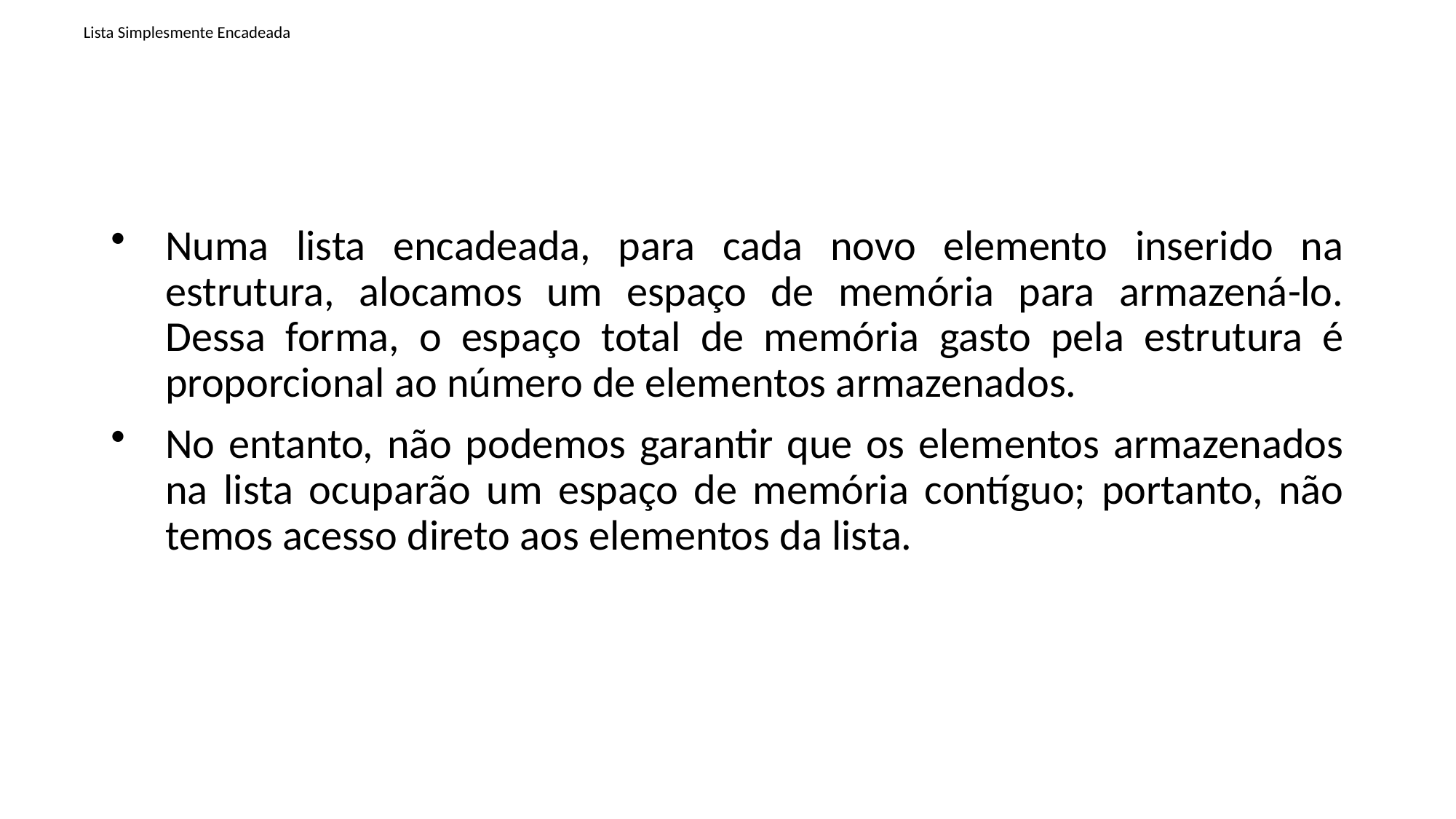

# Lista Simplesmente Encadeada
Numa lista encadeada, para cada novo elemento inserido na estrutura, alocamos um espaço de memória para armazená-lo. Dessa forma, o espaço total de memória gasto pela estrutura é proporcional ao número de elementos armazenados.
No entanto, não podemos garantir que os elementos armazenados na lista ocuparão um espaço de memória contíguo; portanto, não temos acesso direto aos elementos da lista.